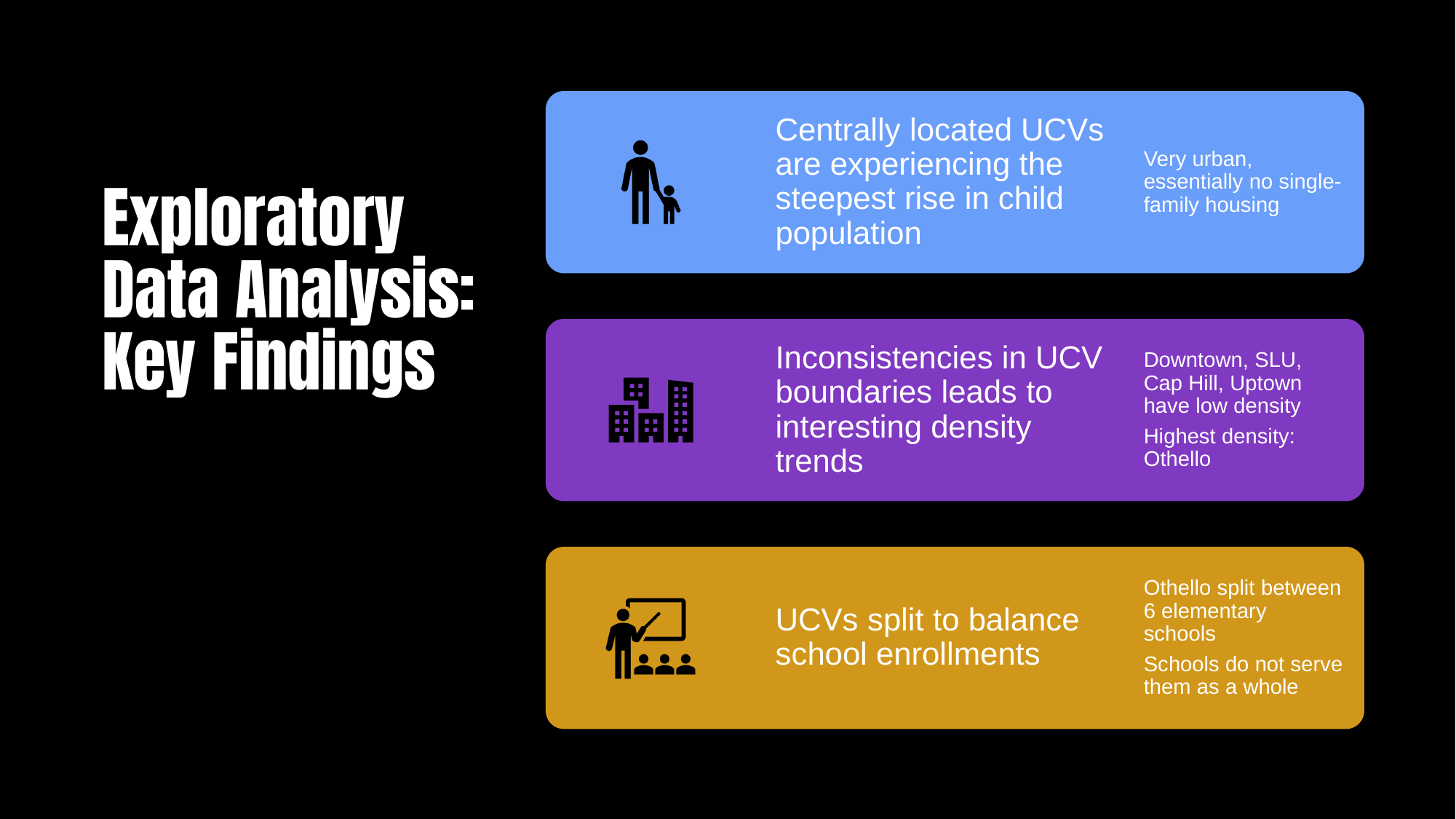

Centrally located UCVs are experiencing the steepest rise in child population
Very urban, essentially no single-family housing
Inconsistencies in UCV boundaries leads to interesting density trends
Downtown, SLU, Cap Hill, Uptown have low density
Highest density: Othello
UCVs split to balance school enrollments
Othello split between 6 elementary schools
Schools do not serve them as a whole
# Exploratory Data Analysis: Key Findings